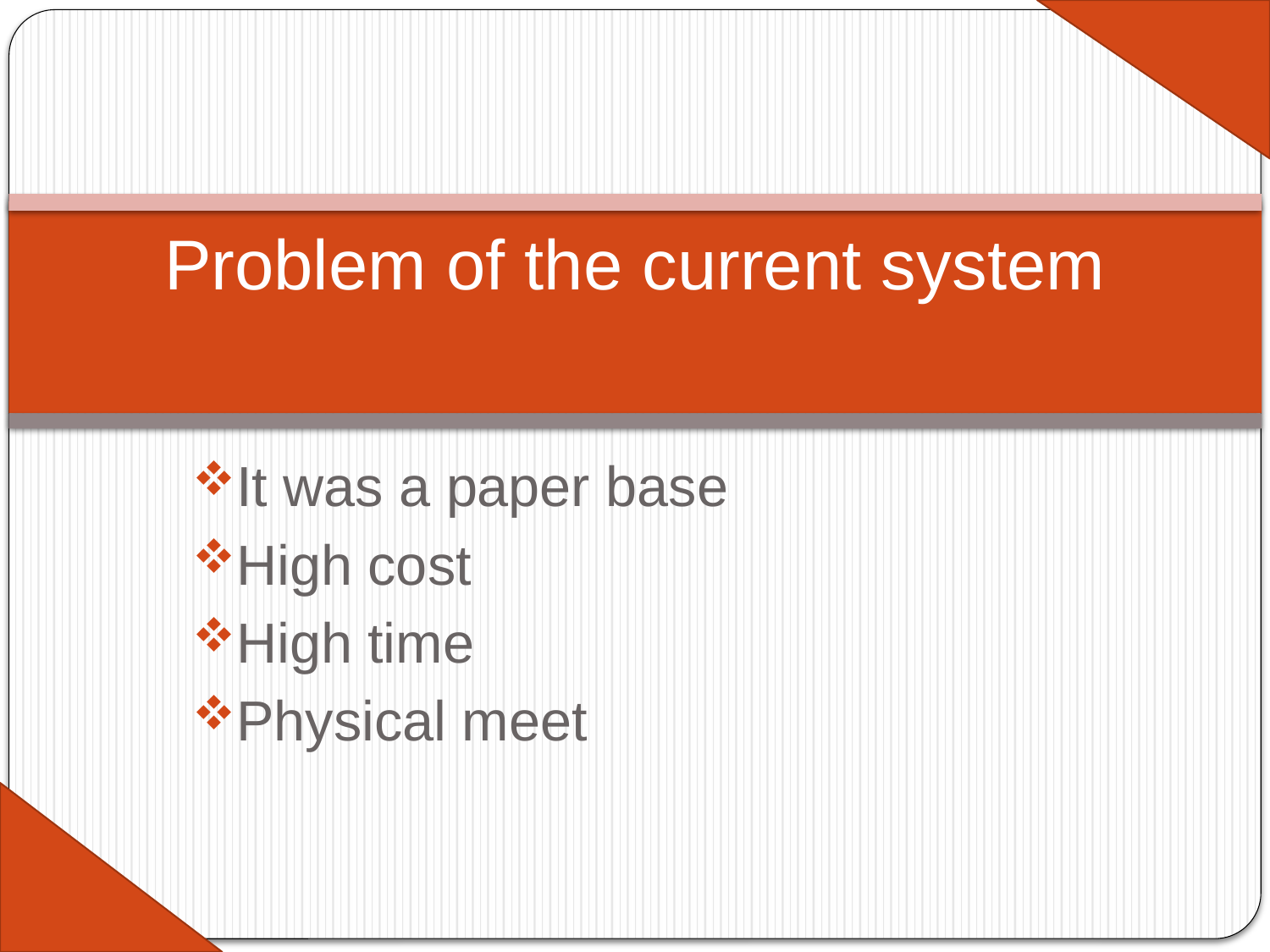

# Problem of the current system
It was a paper base
High cost
High time
Physical meet